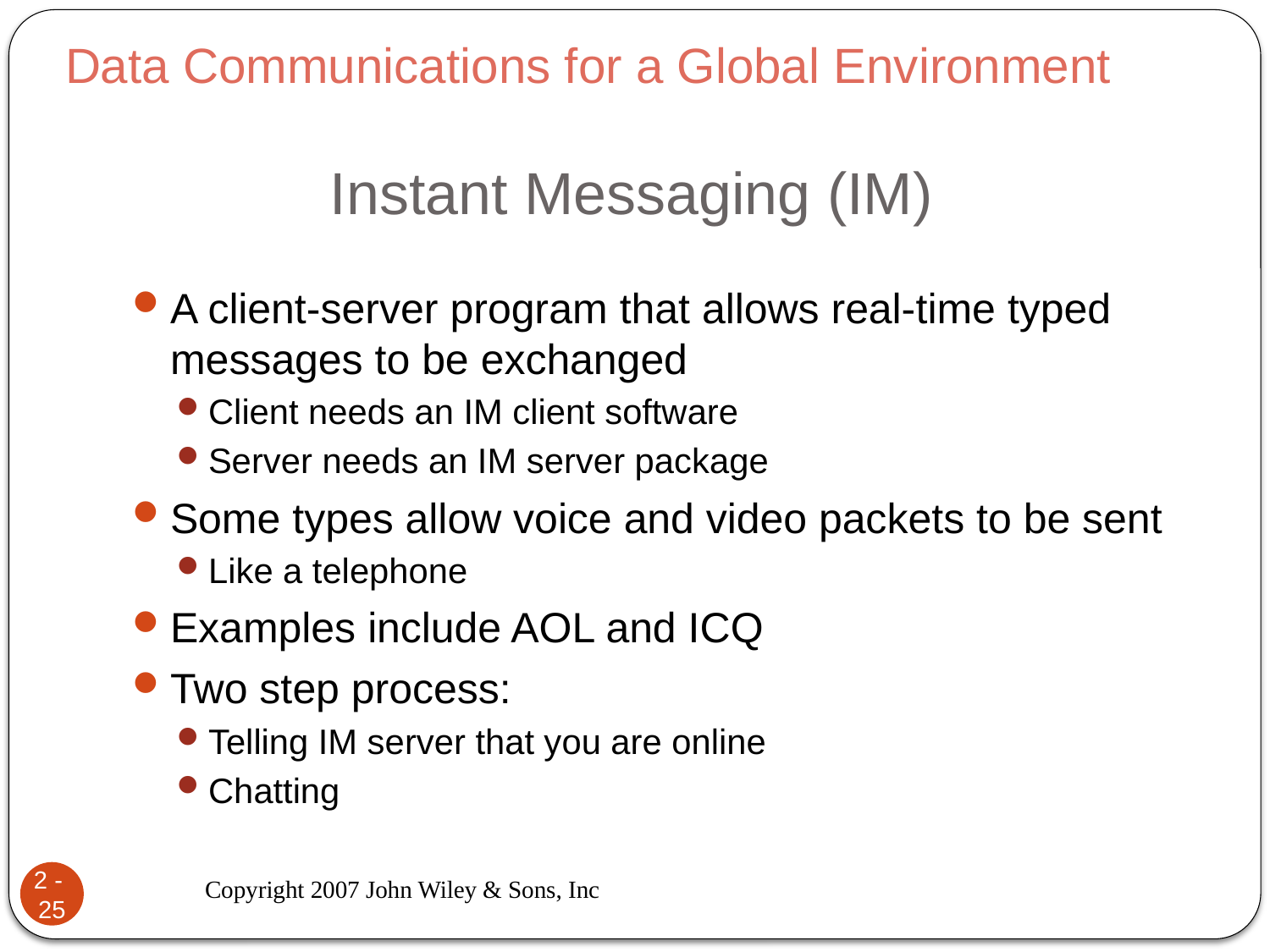

Data Communications for a Global Environment
# Instant Messaging (IM)
A client-server program that allows real-time typed messages to be exchanged
Client needs an IM client software
Server needs an IM server package
Some types allow voice and video packets to be sent
Like a telephone
Examples include AOL and ICQ
Two step process:
Telling IM server that you are online
Chatting
Copyright 2007 John Wiley & Sons, Inc
2 - 25